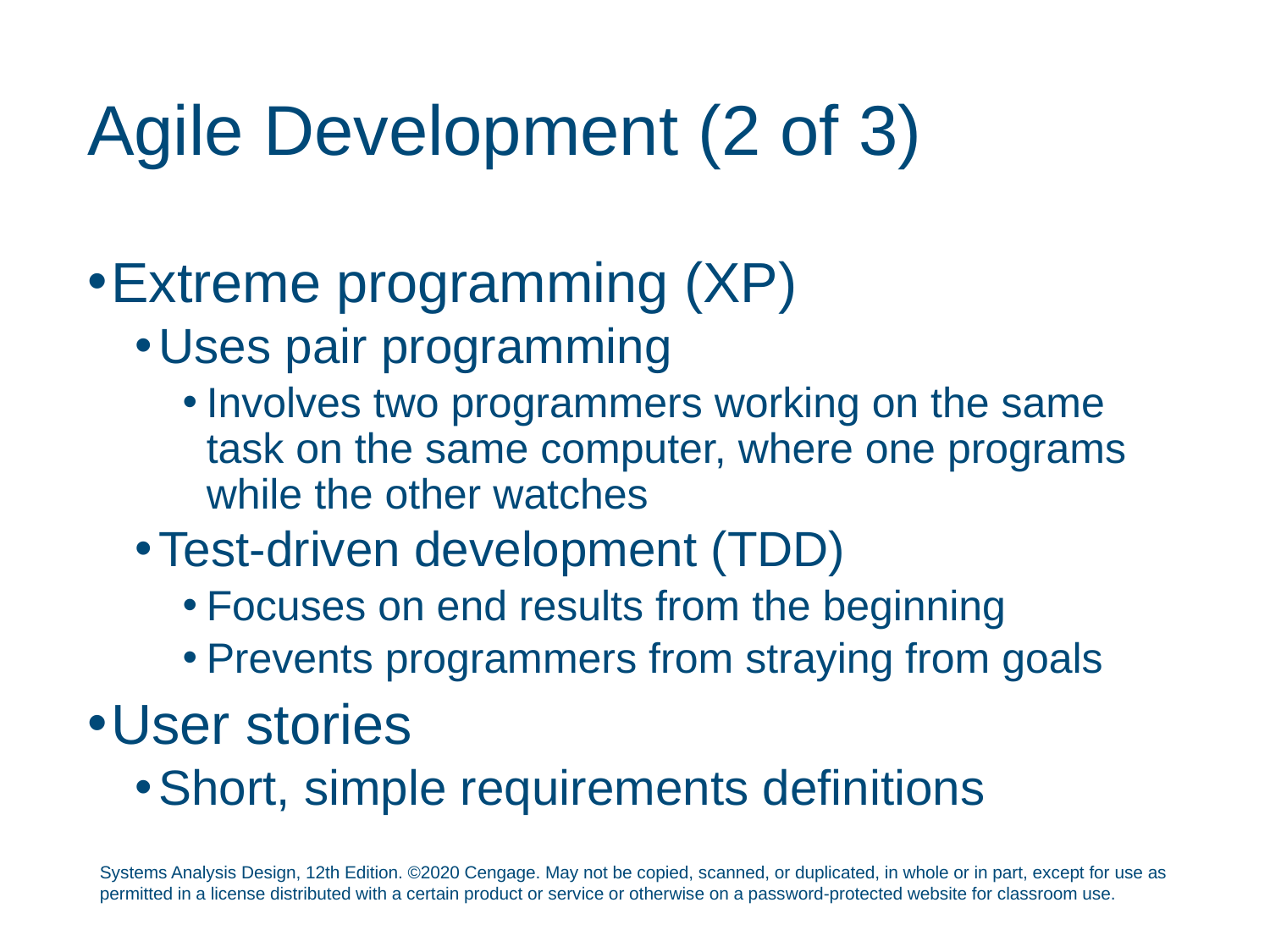

# Agile Development (2 of 3)
Extreme programming (XP)
Uses pair programming
Involves two programmers working on the same task on the same computer, where one programs while the other watches
Test-driven development (TDD)
Focuses on end results from the beginning
Prevents programmers from straying from goals
User stories
Short, simple requirements definitions
Systems Analysis Design, 12th Edition. ©2020 Cengage. May not be copied, scanned, or duplicated, in whole or in part, except for use as permitted in a license distributed with a certain product or service or otherwise on a password-protected website for classroom use.